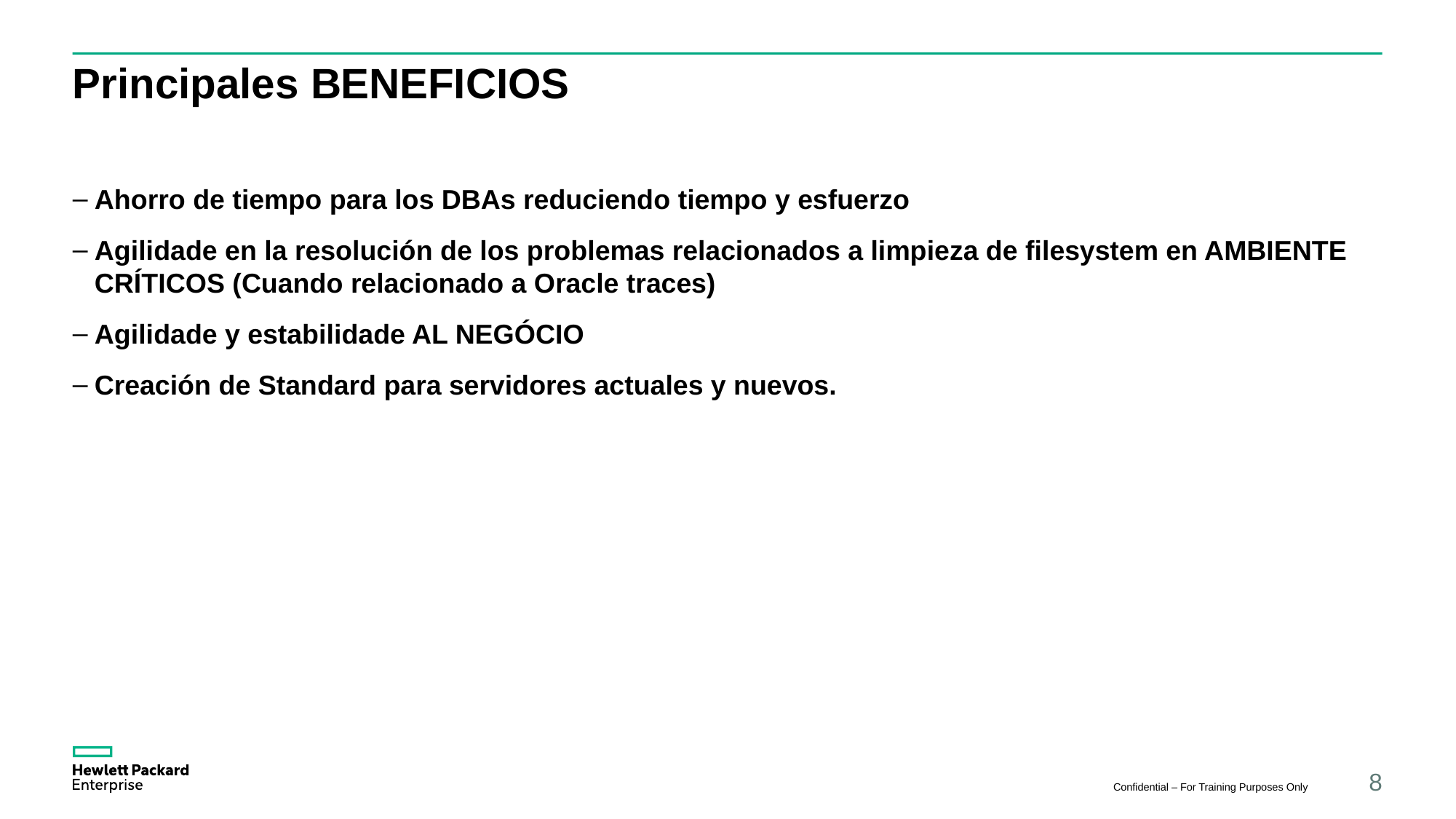

# Principales BENEFICIOS
Ahorro de tiempo para los DBAs reduciendo tiempo y esfuerzo
Agilidade en la resolución de los problemas relacionados a limpieza de filesystem en AMBIENTE CRÍTICOS (Cuando relacionado a Oracle traces)
Agilidade y estabilidade AL NEGÓCIO
Creación de Standard para servidores actuales y nuevos.

Confidential – For Training Purposes Only
8